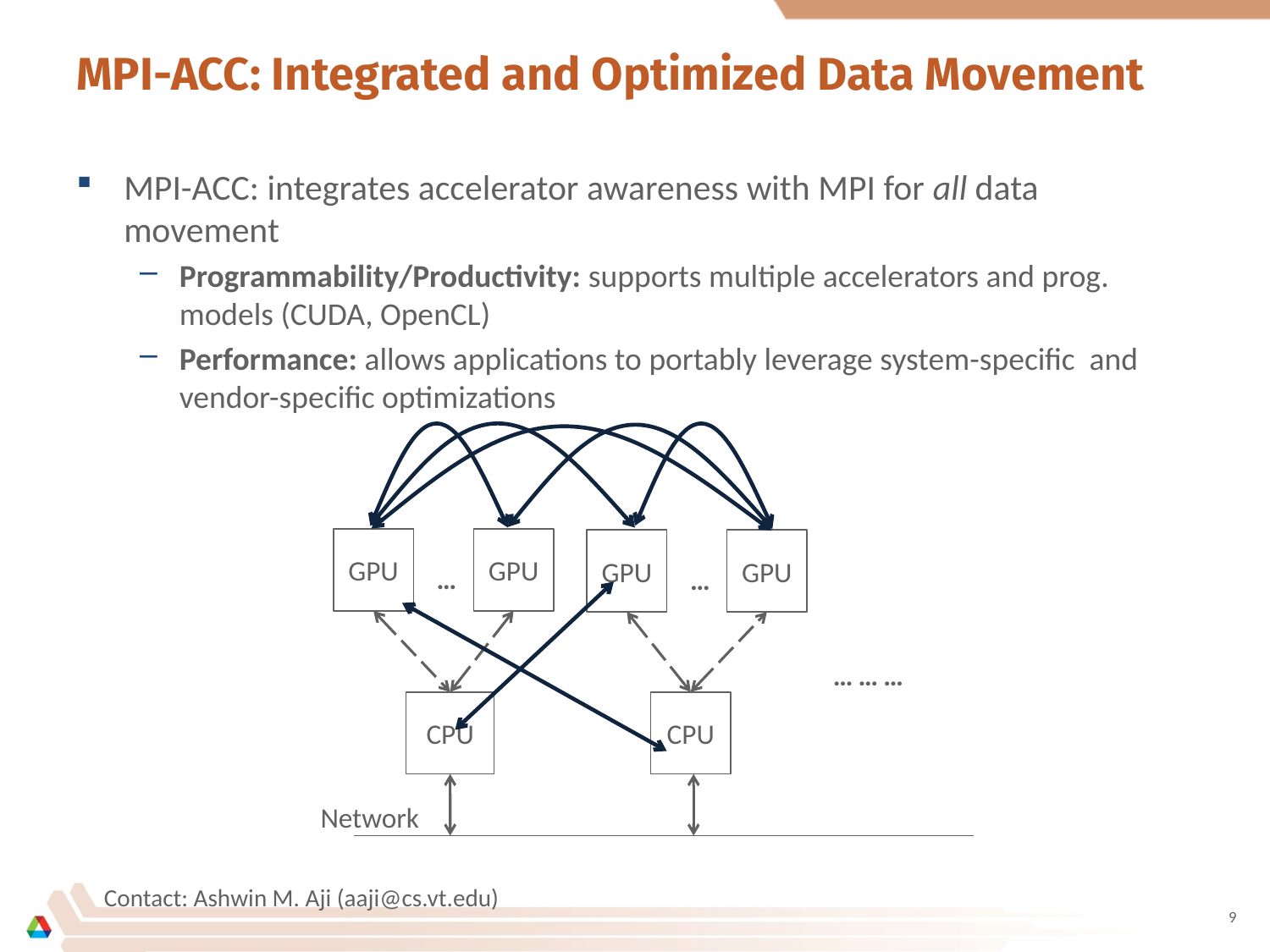

# MPI-ACC: Integrated and Optimized Data Movement
MPI-ACC: integrates accelerator awareness with MPI for all data movement
Programmability/Productivity: supports multiple accelerators and prog. models (CUDA, OpenCL)
Performance: allows applications to portably leverage system-specific  and vendor-specific optimizations

GPU
GPU
GPU
GPU
…
…
…
…
…
CPU
CPU
Network
Contact: Ashwin M. Aji (aaji@cs.vt.edu)
9